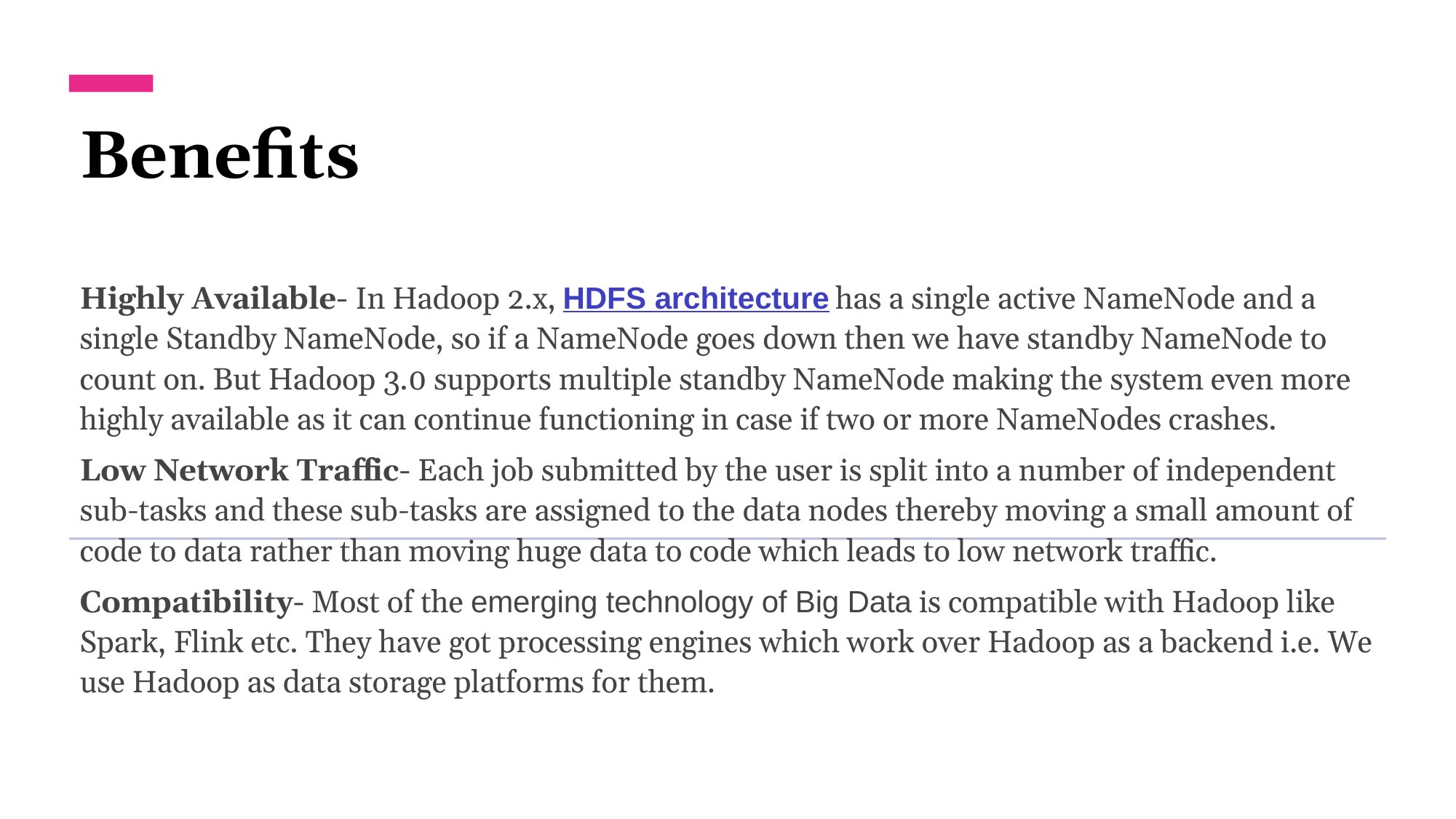

# Benefits
Highly Available- In Hadoop 2.x, HDFS architecture has a single active NameNode and a single Standby NameNode, so if a NameNode goes down then we have standby NameNode to count on. But Hadoop 3.0 supports multiple standby NameNode making the system even more highly available as it can continue functioning in case if two or more NameNodes crashes.
Low Network Traffic- Each job submitted by the user is split into a number of independent sub-tasks and these sub-tasks are assigned to the data nodes thereby moving a small amount of code to data rather than moving huge data to code which leads to low network traffic.
Compatibility- Most of the emerging technology of Big Data is compatible with Hadoop like Spark, Flink etc. They have got processing engines which work over Hadoop as a backend i.e. We use Hadoop as data storage platforms for them.